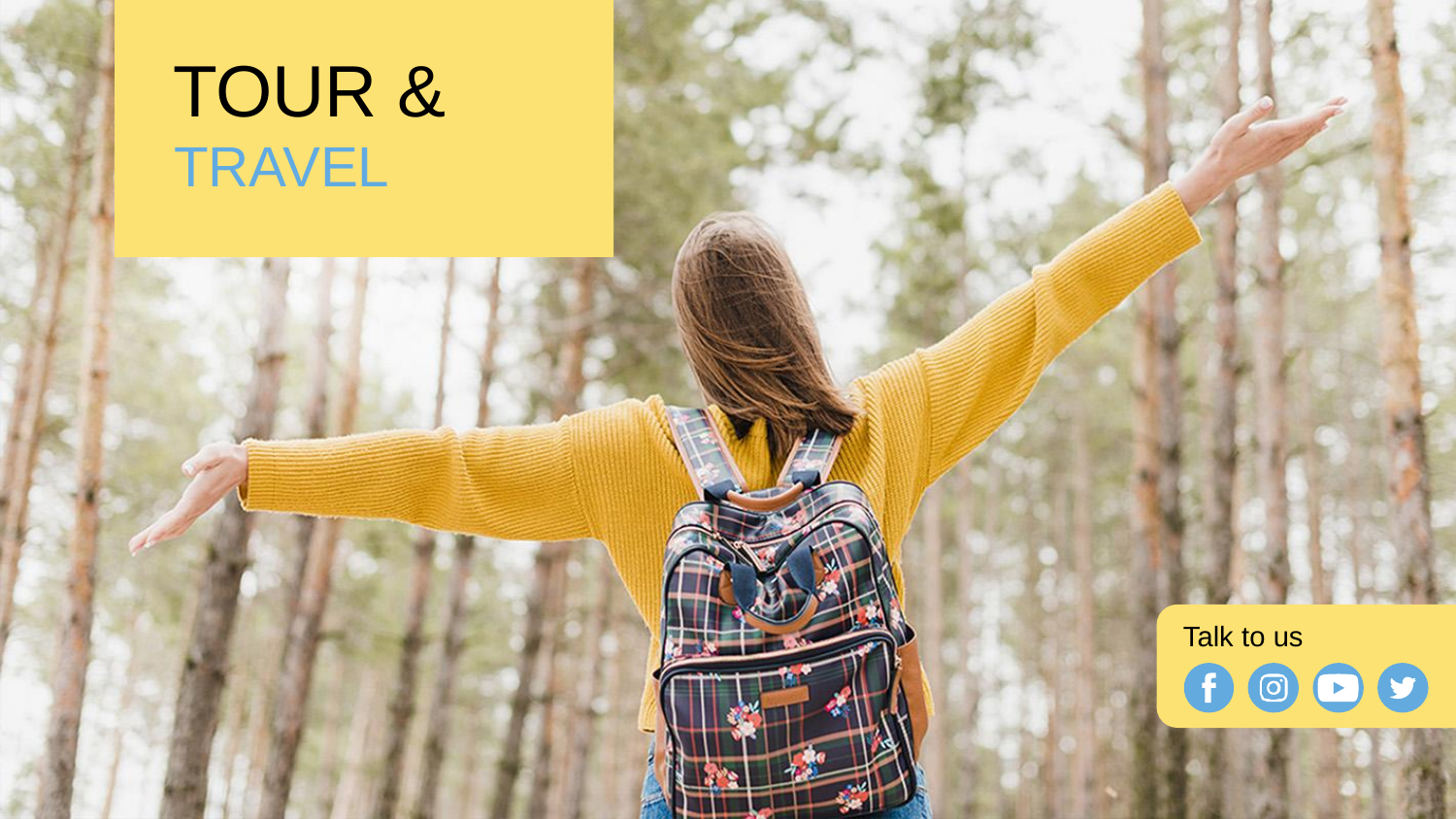

# TOUR &
TRAVEL

Talk to us